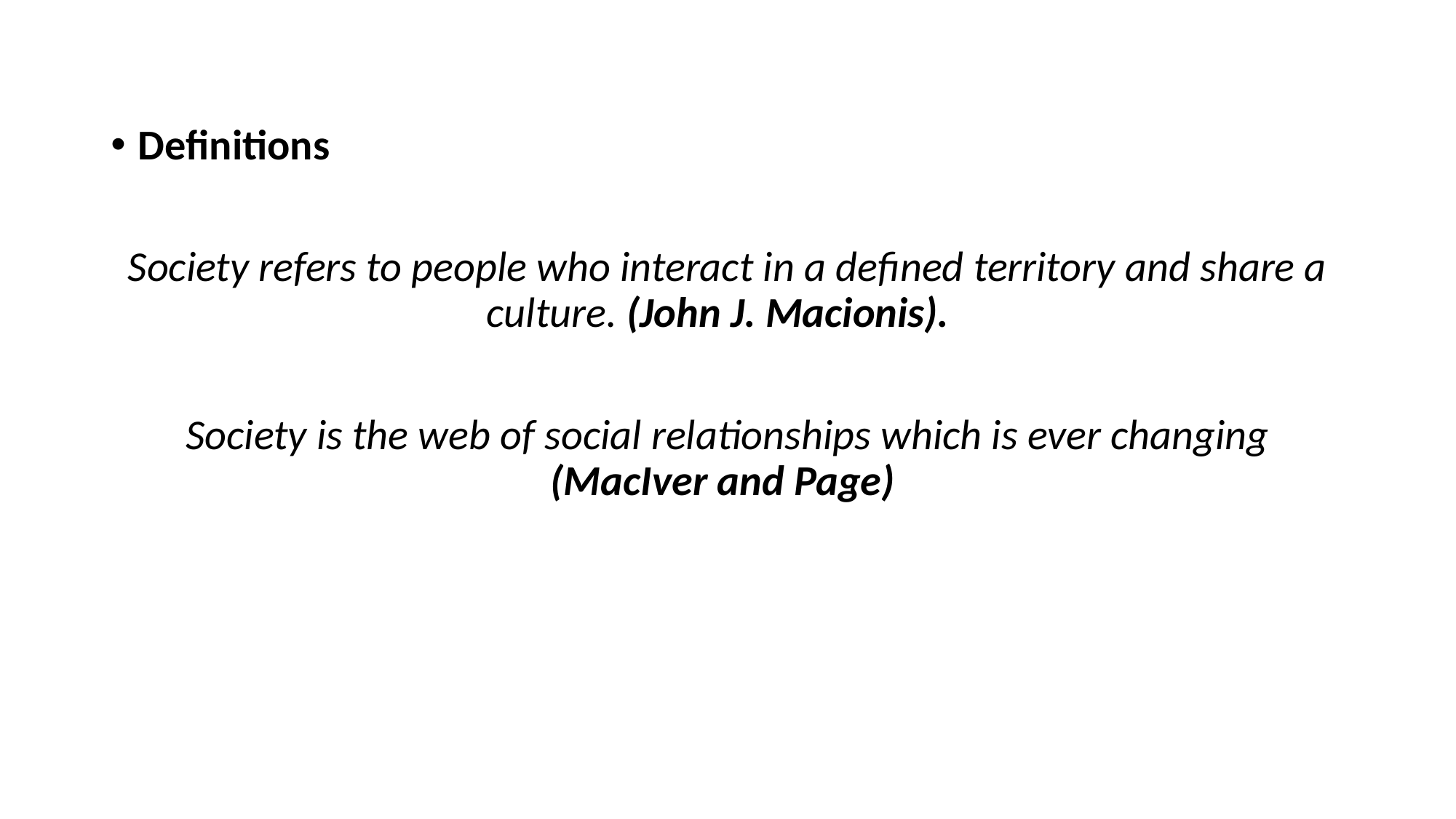

Definitions

Society refers to people who interact in a defined territory and share a culture. (John J. Macionis).

Society is the web of social relationships which is ever changing (MacIver and Page)